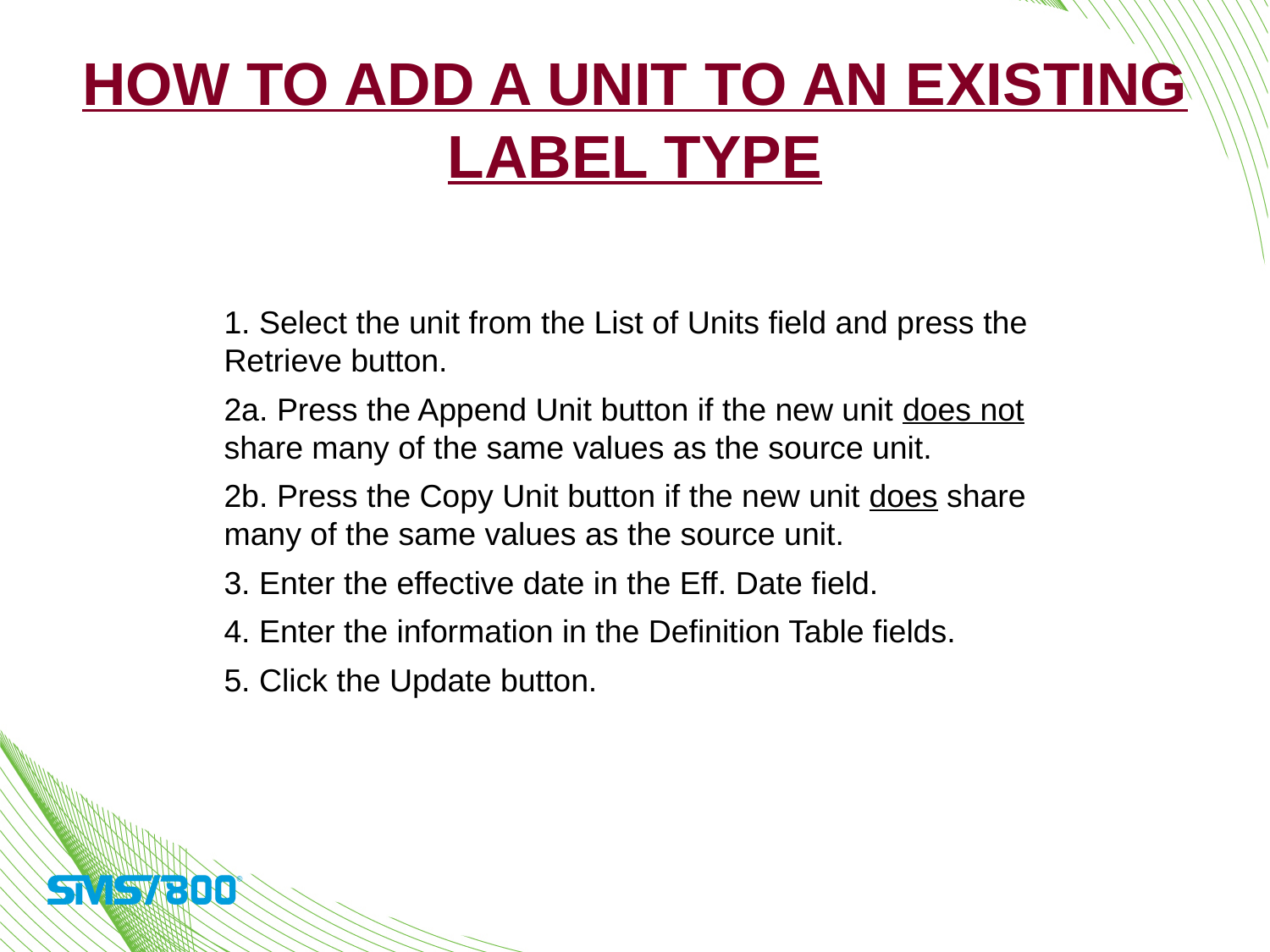

# How to Add a Unit to an Existing Label type

1. Select the unit from the List of Units field and press the Retrieve button.
2a. Press the Append Unit button if the new unit does not share many of the same values as the source unit.
2b. Press the Copy Unit button if the new unit does share many of the same values as the source unit.
3. Enter the effective date in the Eff. Date field.
4. Enter the information in the Definition Table fields.
5. Click the Update button.